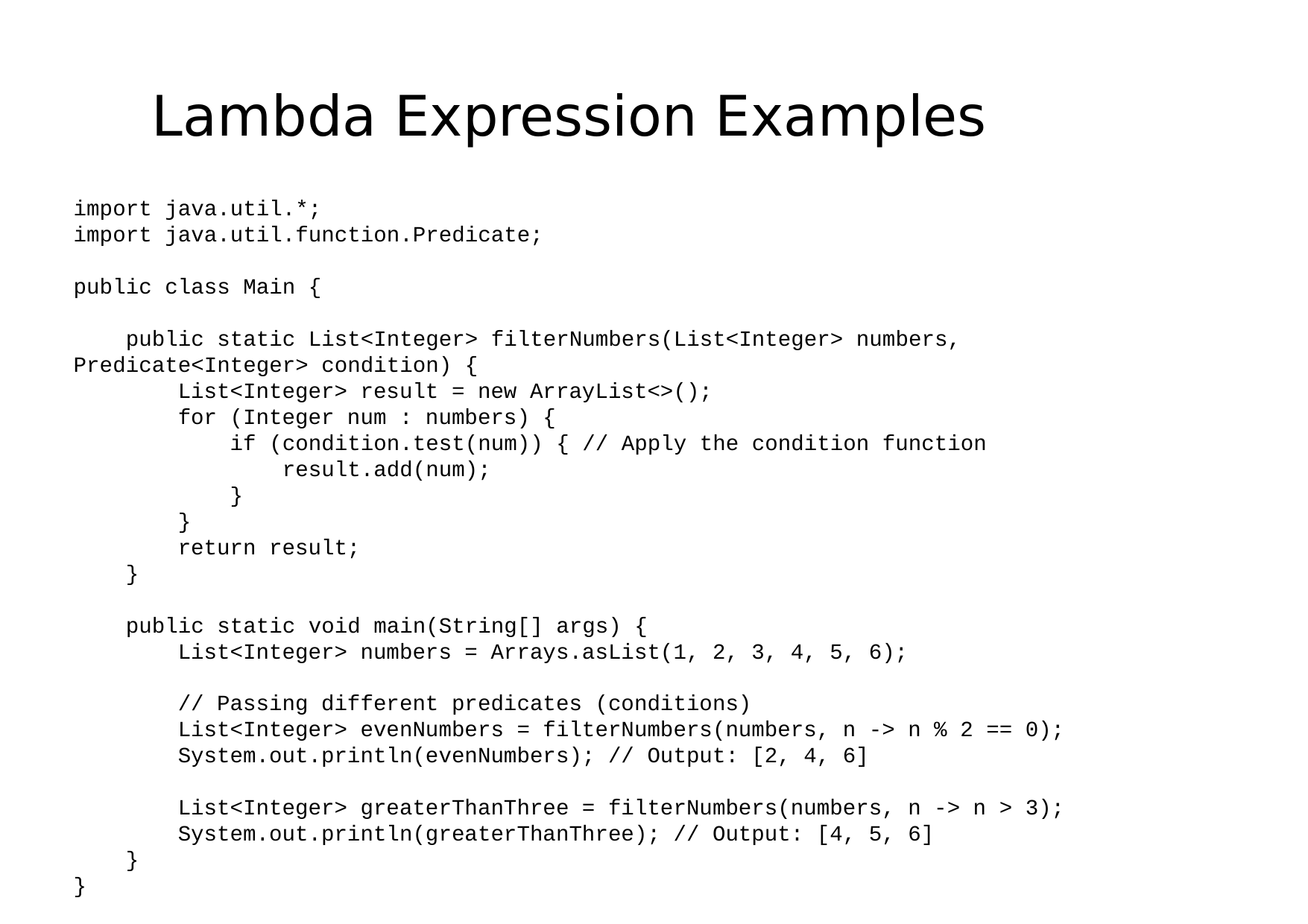

# Lambda Expression Examples
import java.util.*;
import java.util.function.Predicate;

public class Main {

    public static List<Integer> filterNumbers(List<Integer> numbers, Predicate<Integer> condition) {
        List<Integer> result = new ArrayList<>();
        for (Integer num : numbers) {
            if (condition.test(num)) { // Apply the condition function
                result.add(num);
            }
        }
        return result;
    }

    public static void main(String[] args) {
        List<Integer> numbers = Arrays.asList(1, 2, 3, 4, 5, 6);

        // Passing different predicates (conditions)
        List<Integer> evenNumbers = filterNumbers(numbers, n -> n % 2 == 0);
        System.out.println(evenNumbers); // Output: [2, 4, 6]

        List<Integer> greaterThanThree = filterNumbers(numbers, n -> n > 3);
        System.out.println(greaterThanThree); // Output: [4, 5, 6]
    }
}